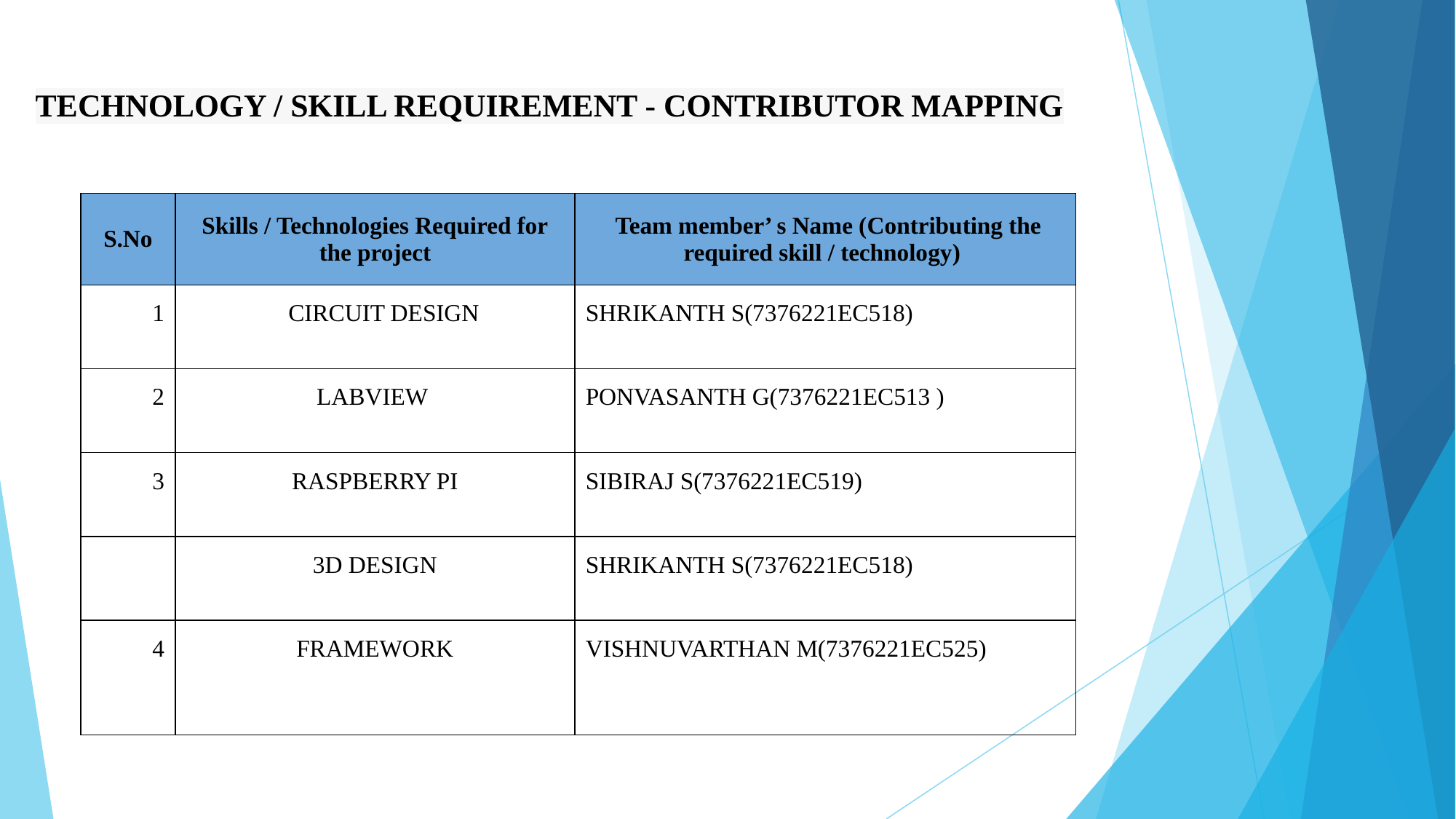

# TECHNOLOGY / SKILL REQUIREMENT - CONTRIBUTOR MAPPING

| S.No | Skills / Technologies Required for the project | Team member’ s Name (Contributing the required skill / technology) |
| --- | --- | --- |
| 1 | CIRCUIT DESIGN | SHRIKANTH S(7376221EC518) |
| 2 | LABVIEW | PONVASANTH G(7376221EC513 ) |
| 3 | RASPBERRY PI | SIBIRAJ S(7376221EC519) |
|  | 3D DESIGN | SHRIKANTH S(7376221EC518) |
| 4 | FRAMEWORK | VISHNUVARTHAN M(7376221EC525) |